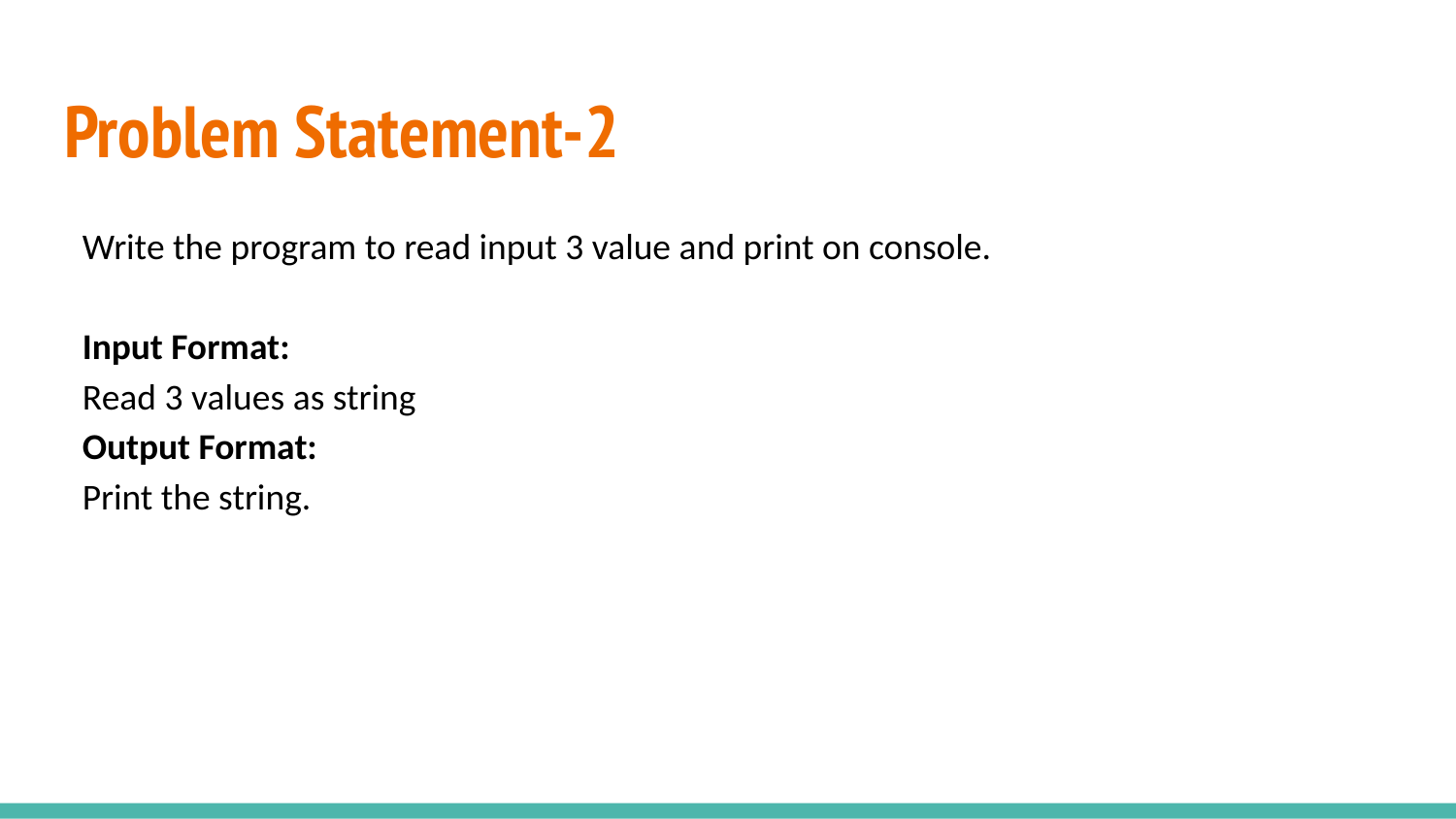

# Problem Statement-2
Write the program to read input 3 value and print on console.

Input Format:
Read 3 values as string
Output Format:
Print the string.